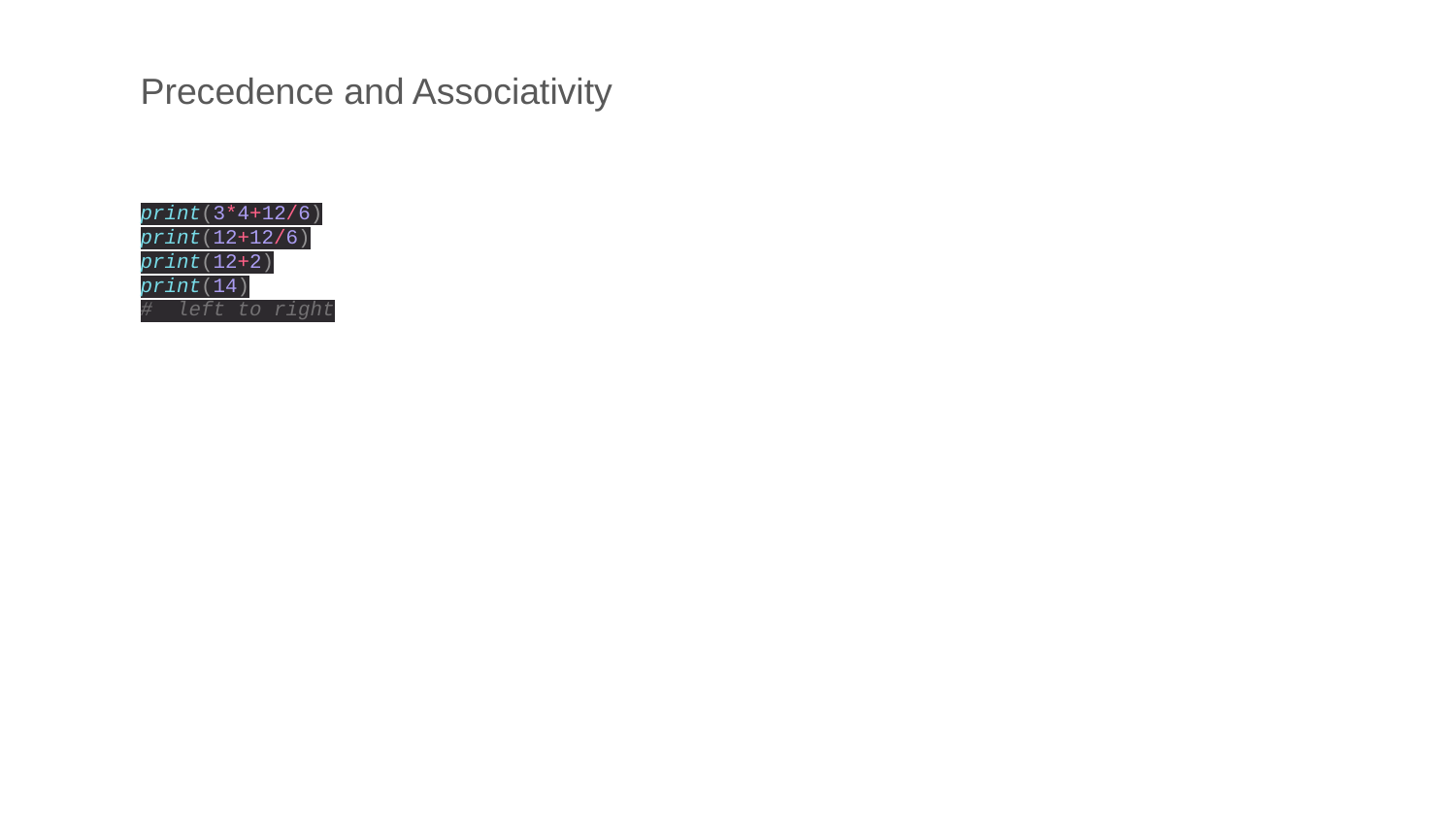

Precedence and Associativity

print(3*4+12/6)
print(12+12/6)
print(12+2)
print(14)
#  left to right